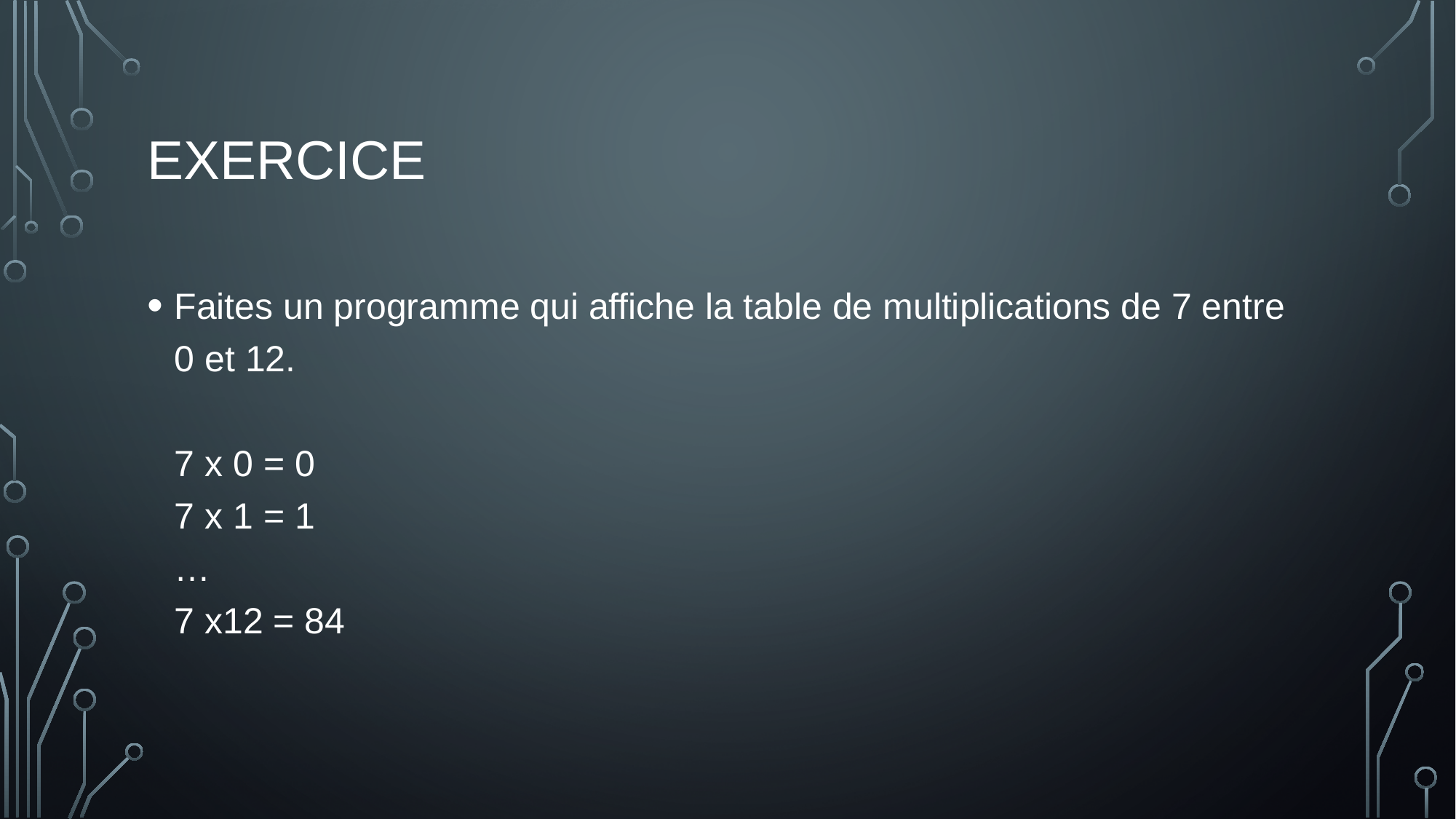

# exercice
Faites un programme qui affiche la table de multiplications de 7 entre 0 et 12.
7 x 0 = 0
7 x 1 = 1
…
7 x12 = 84